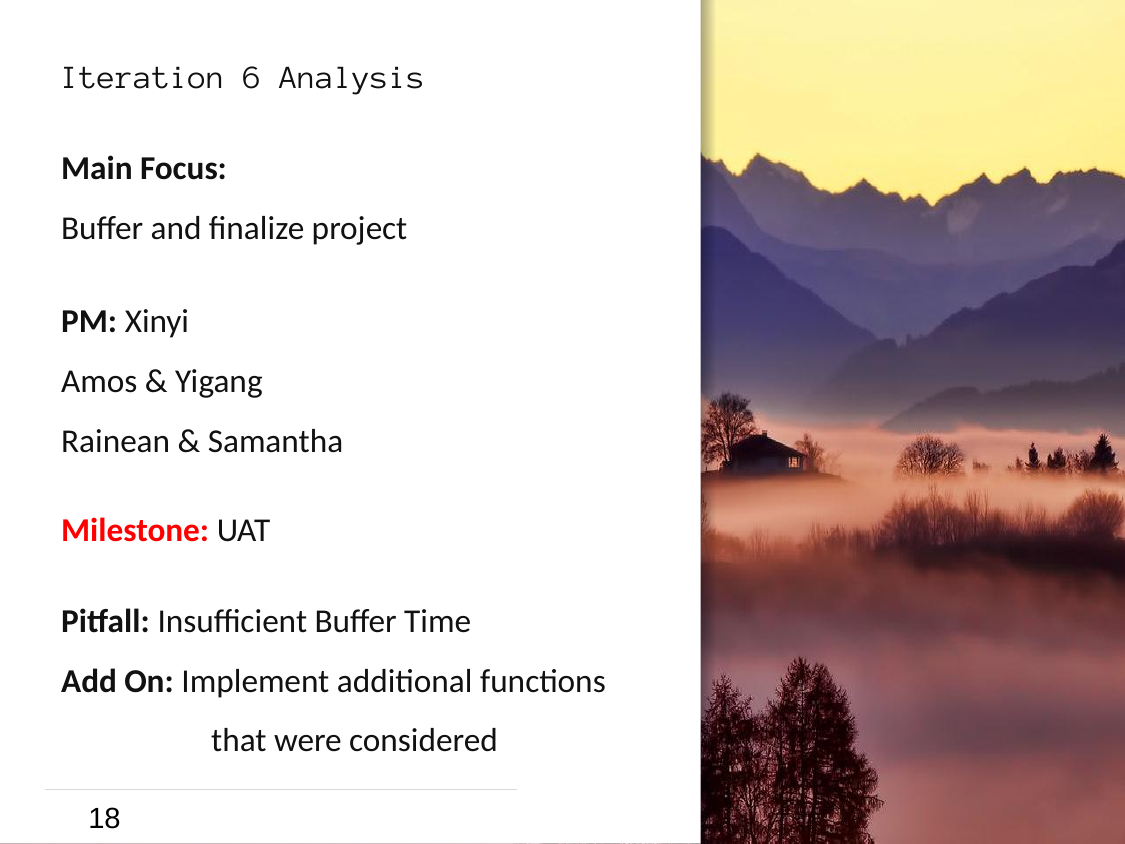

# Iteration 6 Analysis
Main Focus:
Buffer and finalize project
PM: Xinyi
Amos & Yigang
Rainean & Samantha
Milestone: UAT
Pitfall: Insufficient Buffer Time
Add On: Implement additional functions 	that were considered
18